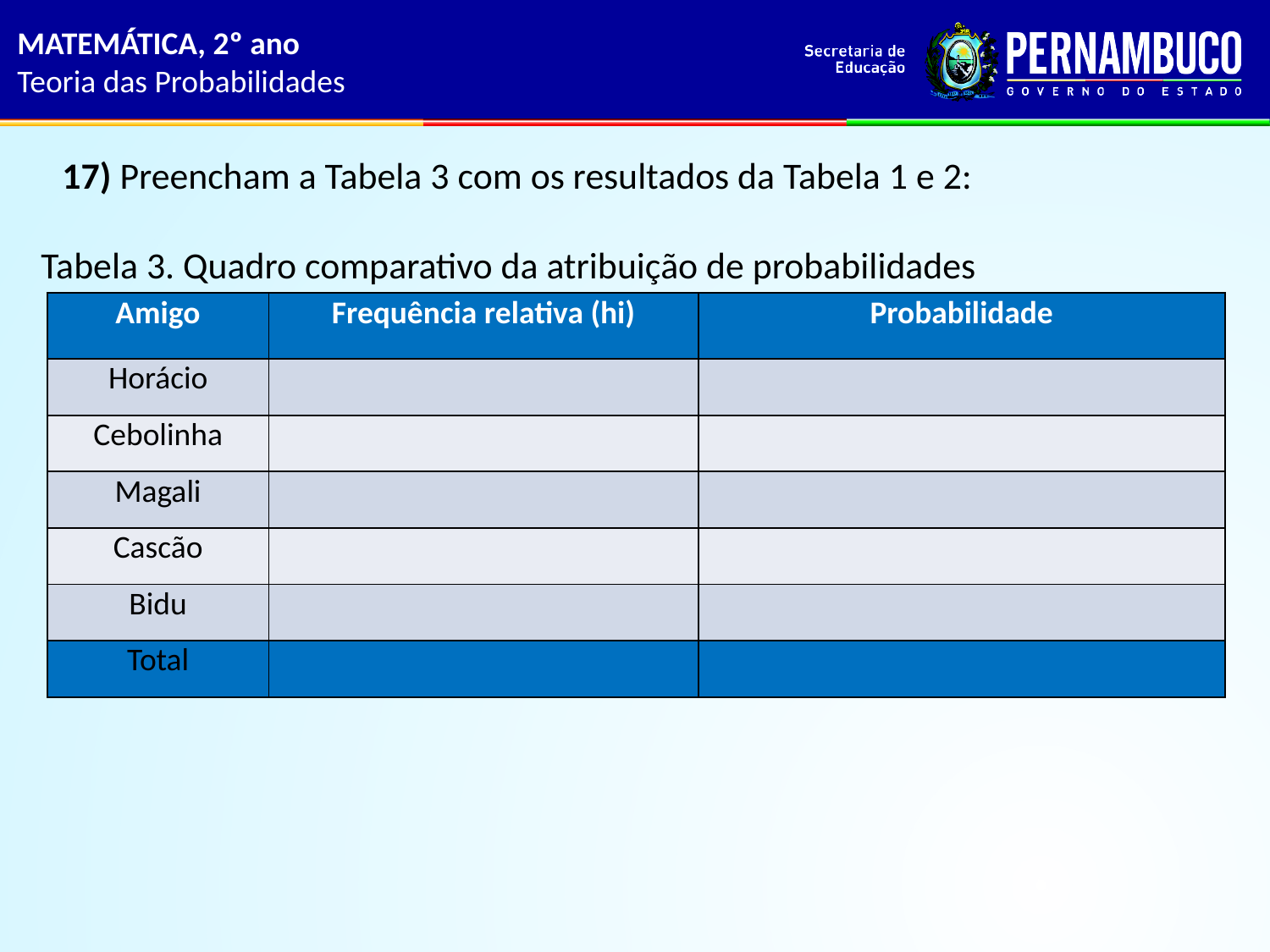

MATEMÁTICA, 2º ano
Teoria das Probabilidades
17) Preencham a Tabela 3 com os resultados da Tabela 1 e 2:

Tabela 3. Quadro comparativo da atribuição de probabilidades
| Amigo | Frequência relativa (hi) | Probabilidade |
| --- | --- | --- |
| Horácio |  |  |
| Cebolinha |  |  |
| Magali |  |  |
| Cascão |  |  |
| Bidu |  |  |
| Total |  |  |